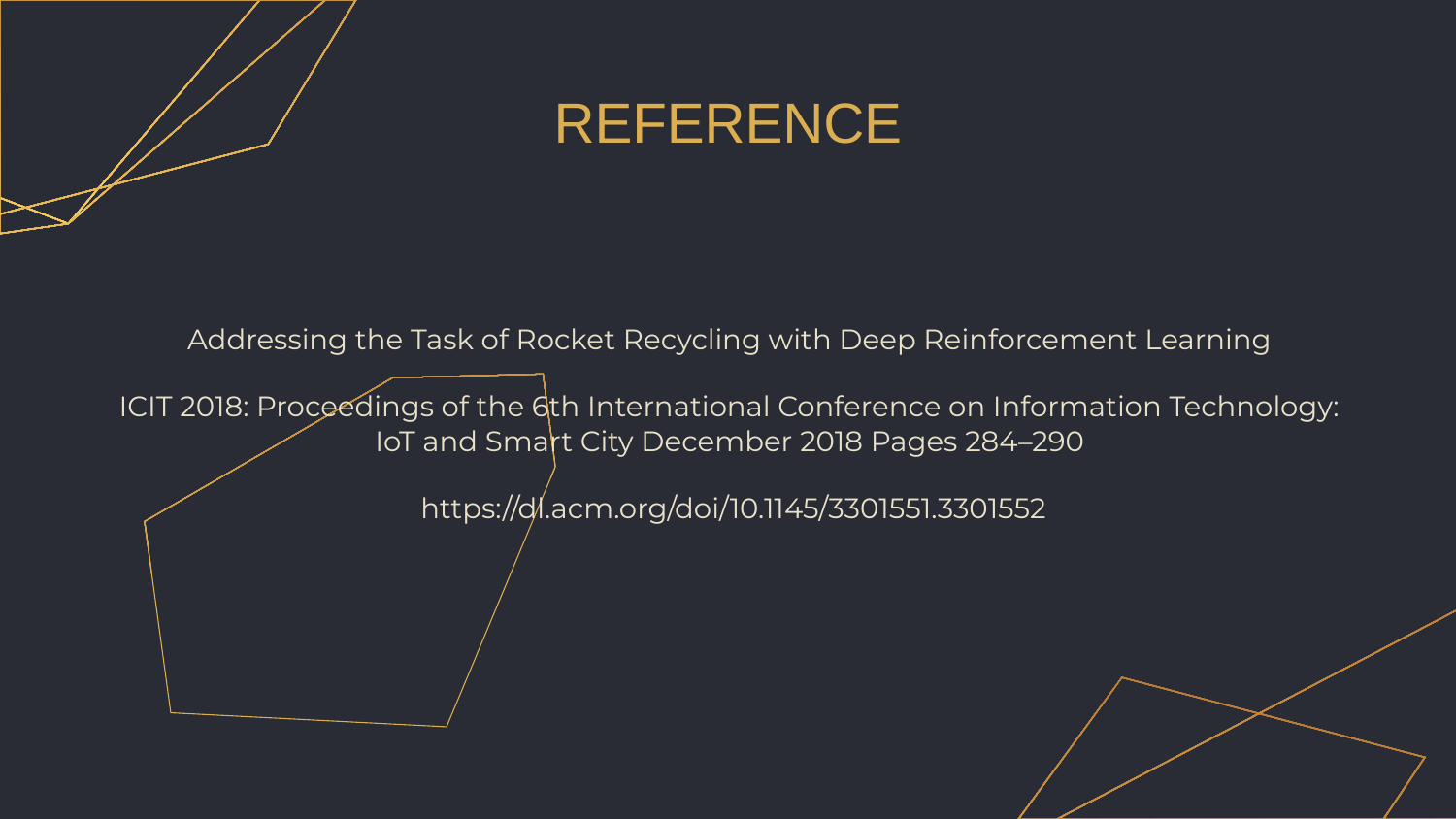

# REFERENCE
Addressing the Task of Rocket Recycling with Deep Reinforcement Learning

ICIT 2018: Proceedings of the 6th International Conference on Information Technology:
IoT and Smart City December 2018 Pages 284–290

https://dl.acm.org/doi/10.1145/3301551.3301552